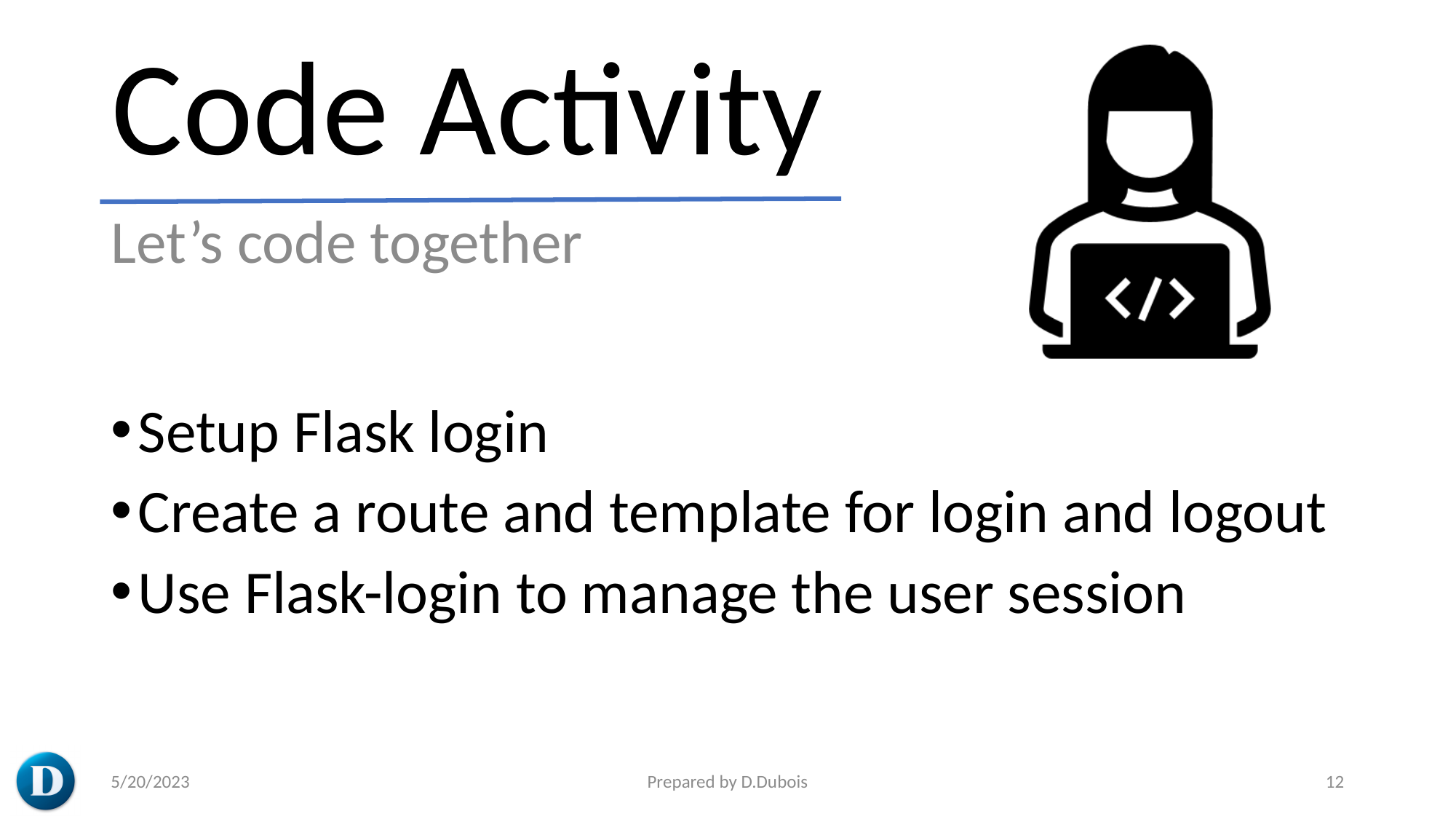

Let’s code together
Setup Flask login
Create a route and template for login and logout
Use Flask-login to manage the user session
5/20/2023
Prepared by D.Dubois
12